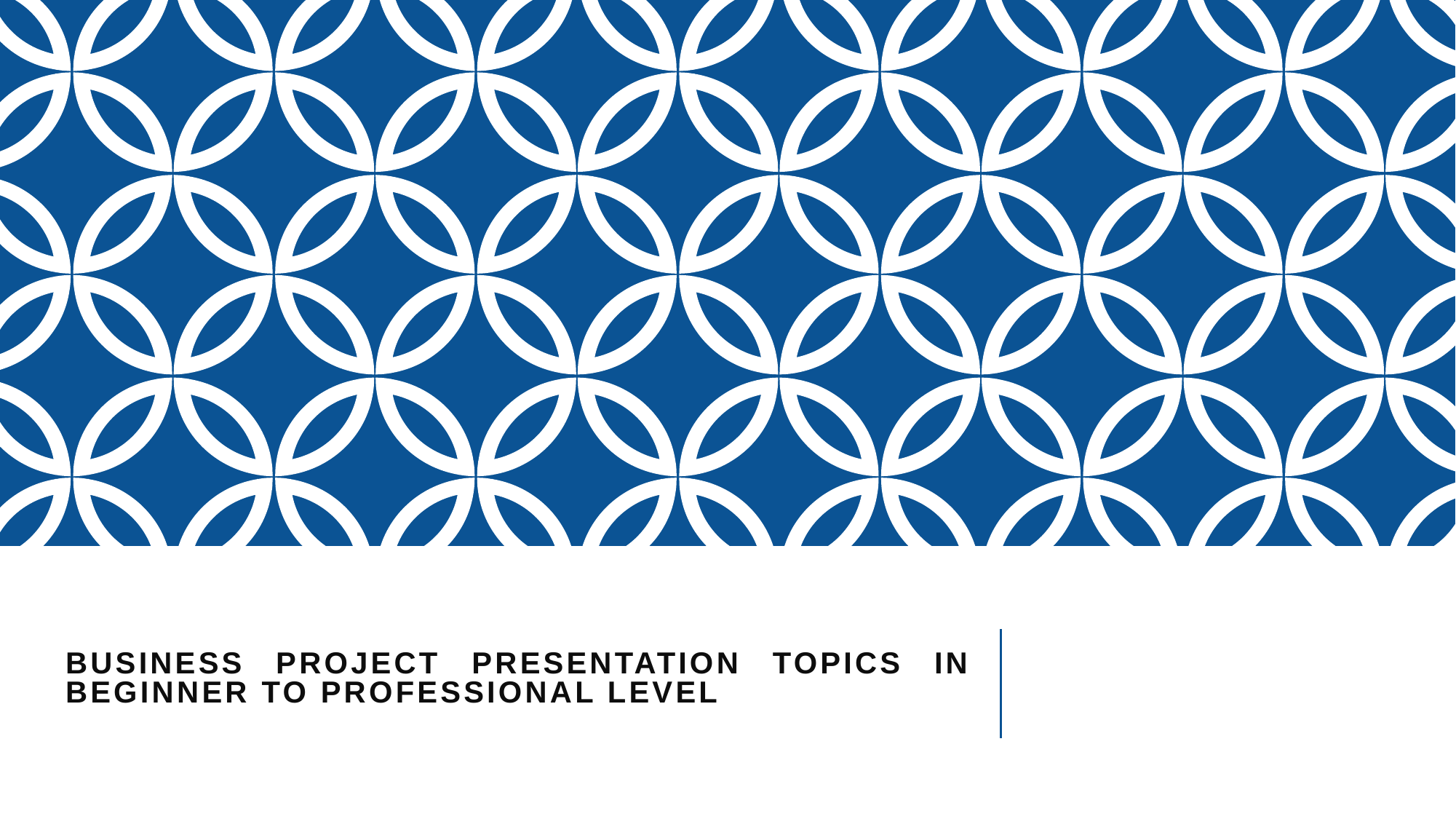

# Business Project Presentation topics in Beginner to professional level